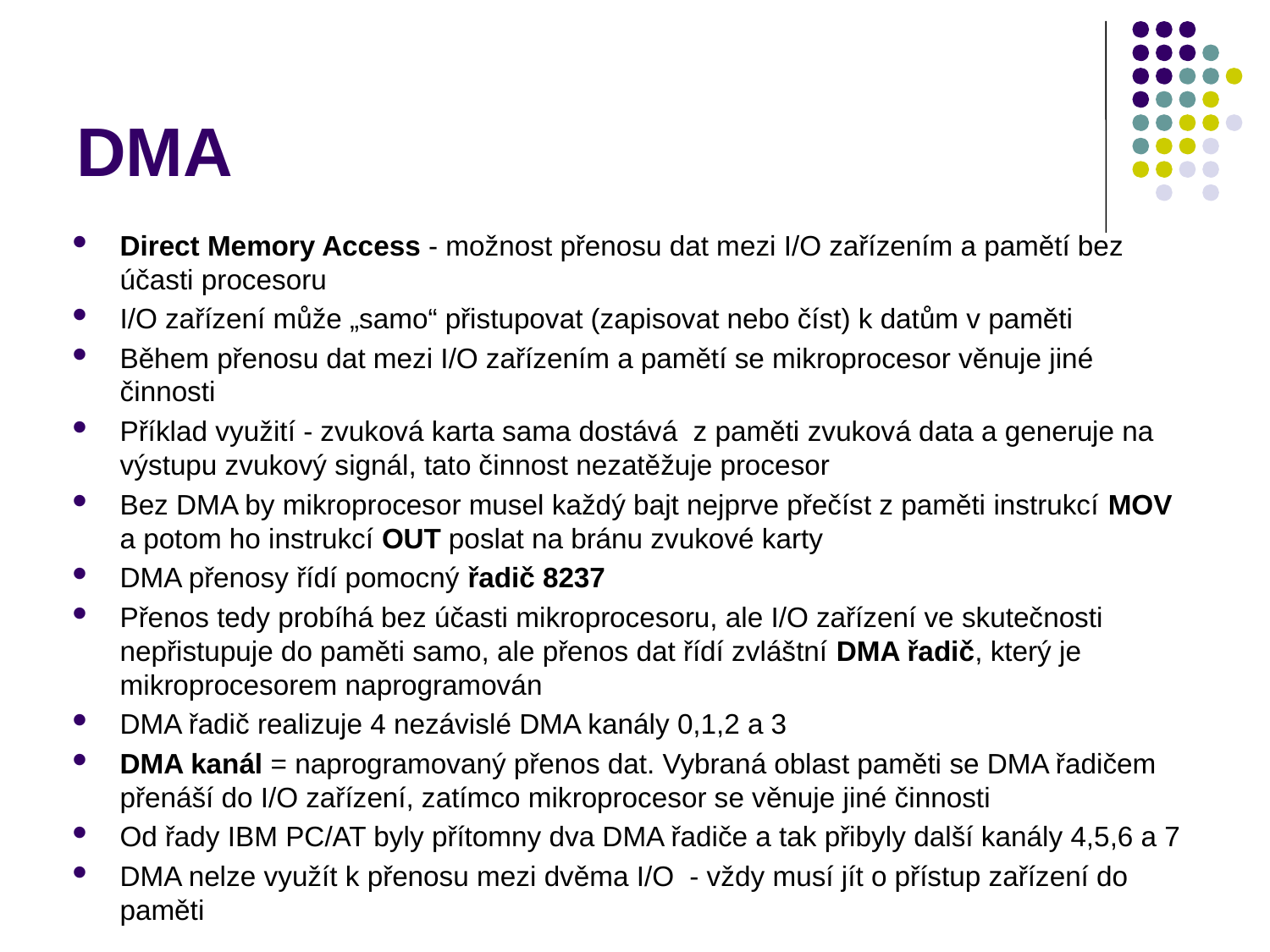

DMA
Direct Memory Access - možnost přenosu dat mezi I/O zařízením a pamětí bez účasti procesoru
I/O zařízení může „samo“ přistupovat (zapisovat nebo číst) k datům v paměti
Během přenosu dat mezi I/O zařízením a pamětí se mikroprocesor věnuje jiné činnosti
Příklad využití - zvuková karta sama dostává  z paměti zvuková data a generuje na výstupu zvukový signál, tato činnost nezatěžuje procesor
Bez DMA by mikroprocesor musel každý bajt nejprve přečíst z paměti instrukcí MOV a potom ho instrukcí OUT poslat na bránu zvukové karty
DMA přenosy řídí pomocný řadič 8237
Přenos tedy probíhá bez účasti mikroprocesoru, ale I/O zařízení ve skutečnosti nepřistupuje do paměti samo, ale přenos dat řídí zvláštní DMA řadič, který je mikroprocesorem naprogramován
DMA řadič realizuje 4 nezávislé DMA kanály 0,1,2 a 3
DMA kanál = naprogramovaný přenos dat. Vybraná oblast paměti se DMA řadičem přenáší do I/O zařízení, zatímco mikroprocesor se věnuje jiné činnosti
Od řady IBM PC/AT byly přítomny dva DMA řadiče a tak přibyly další kanály 4,5,6 a 7
DMA nelze využít k přenosu mezi dvěma I/O  - vždy musí jít o přístup zařízení do paměti